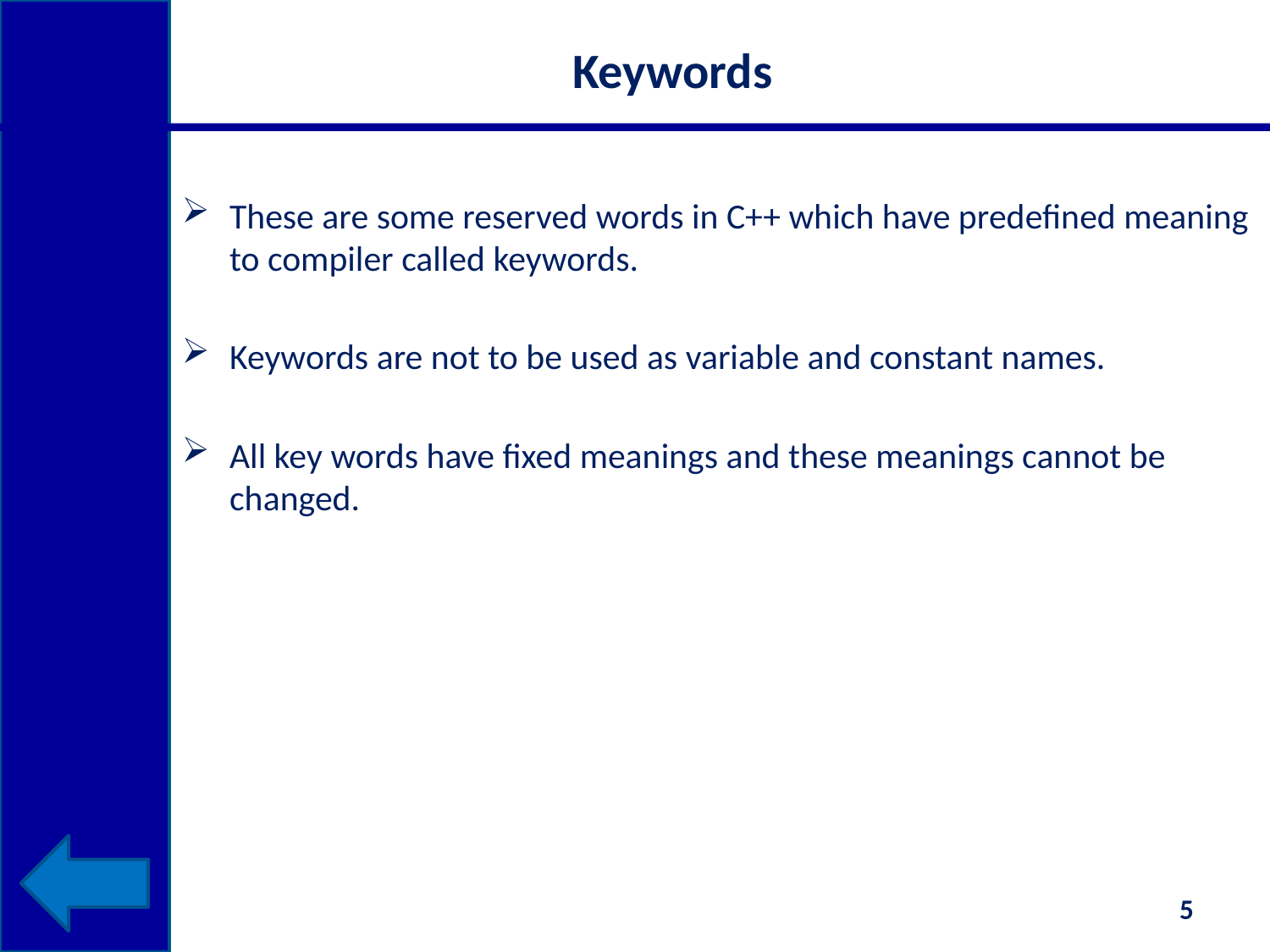

# Keywords

These are some reserved words in C++ which have predefined meaning to compiler called keywords.

Keywords are not to be used as variable and constant names.

All key words have fixed meanings and these meanings cannot be changed.

5